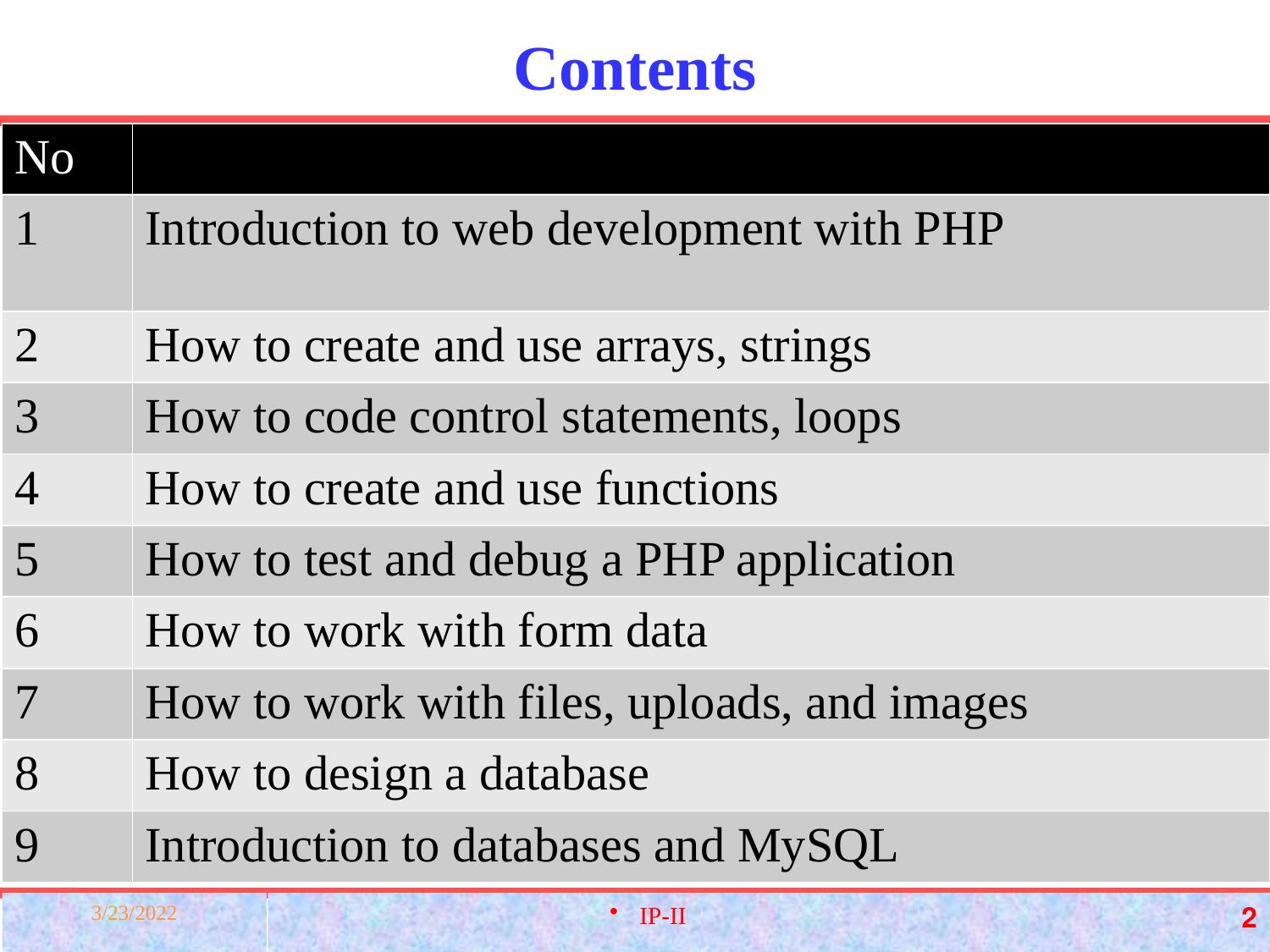

# Contents
| No |  |
| --- | --- |
| 1 | Introduction to web development with PHP |
| 2 | How to create and use arrays, strings |
| 3 | How to code control statements, loops |
| 4 | How to create and use functions |
| 5 | How to test and debug a PHP application |
| 6 | How to work with form data |
| 7 | How to work with files, uploads, and images |
| 8 | How to design a database |
| 9 | Introduction to databases and MySQL |
3/23/2022
IP-II
2